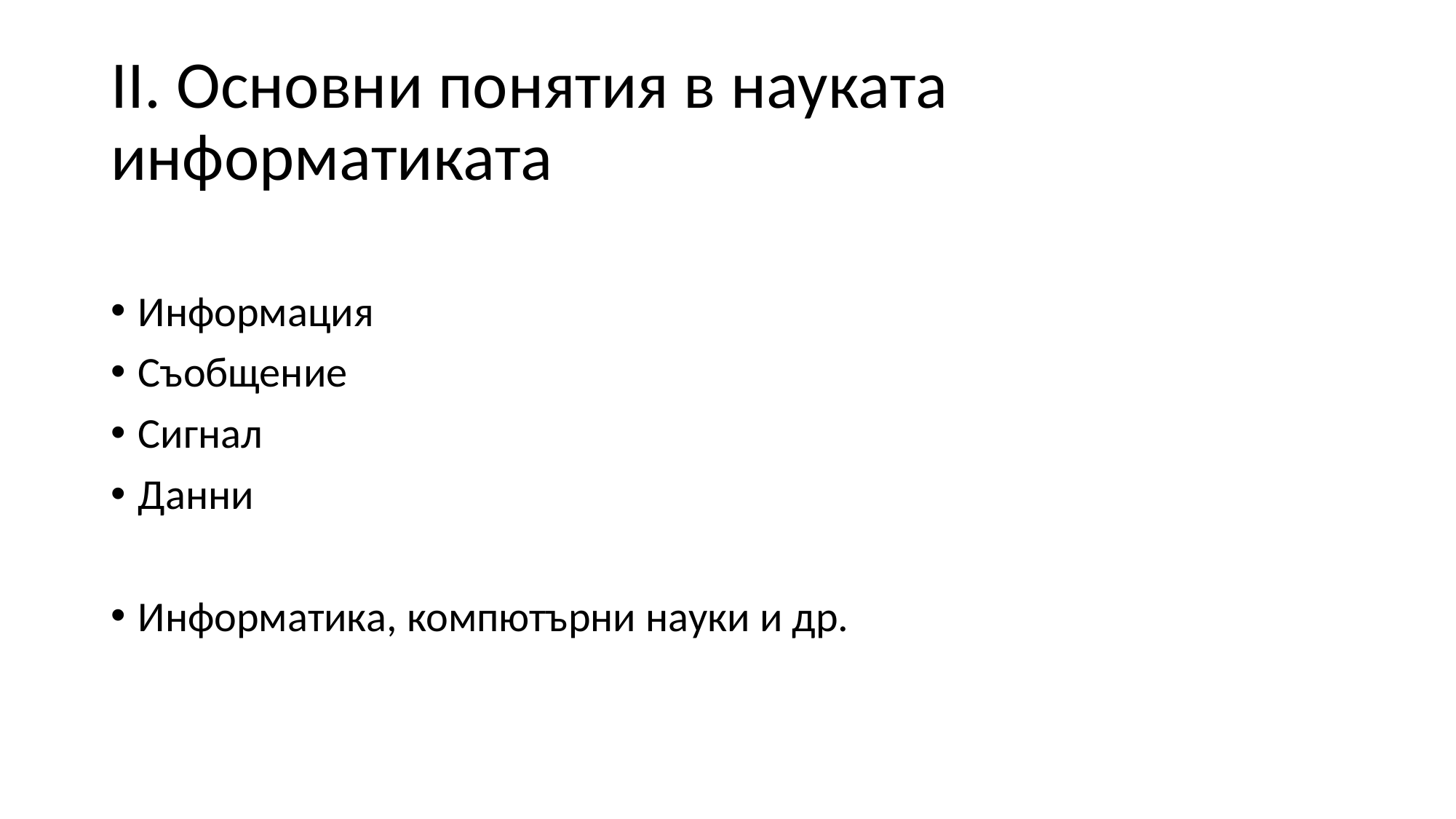

# II. Основни понятия в науката информатиката

Информация
Съобщение
Сигнал
Данни

Информатика, компютърни науки и др.